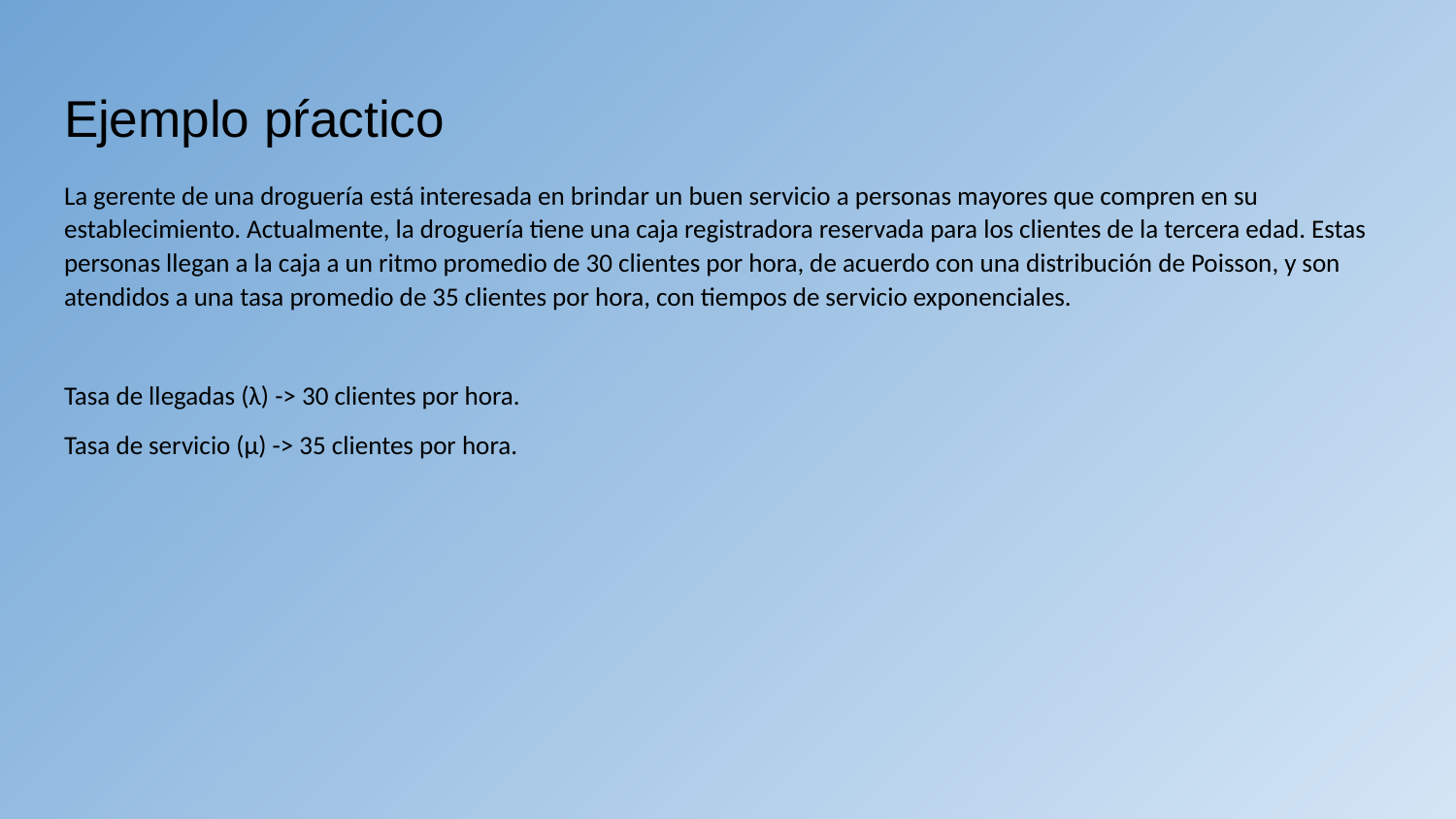

# Ejemplo pŕactico
La gerente de una droguería está interesada en brindar un buen servicio a personas mayores que compren en su establecimiento. Actualmente, la droguería tiene una caja registradora reservada para los clientes de la tercera edad. Estas personas llegan a la caja a un ritmo promedio de 30 clientes por hora, de acuerdo con una distribución de Poisson, y son atendidos a una tasa promedio de 35 clientes por hora, con tiempos de servicio exponenciales.

Tasa de llegadas (λ) -> 30 clientes por hora.
Tasa de servicio (μ) -> 35 clientes por hora.